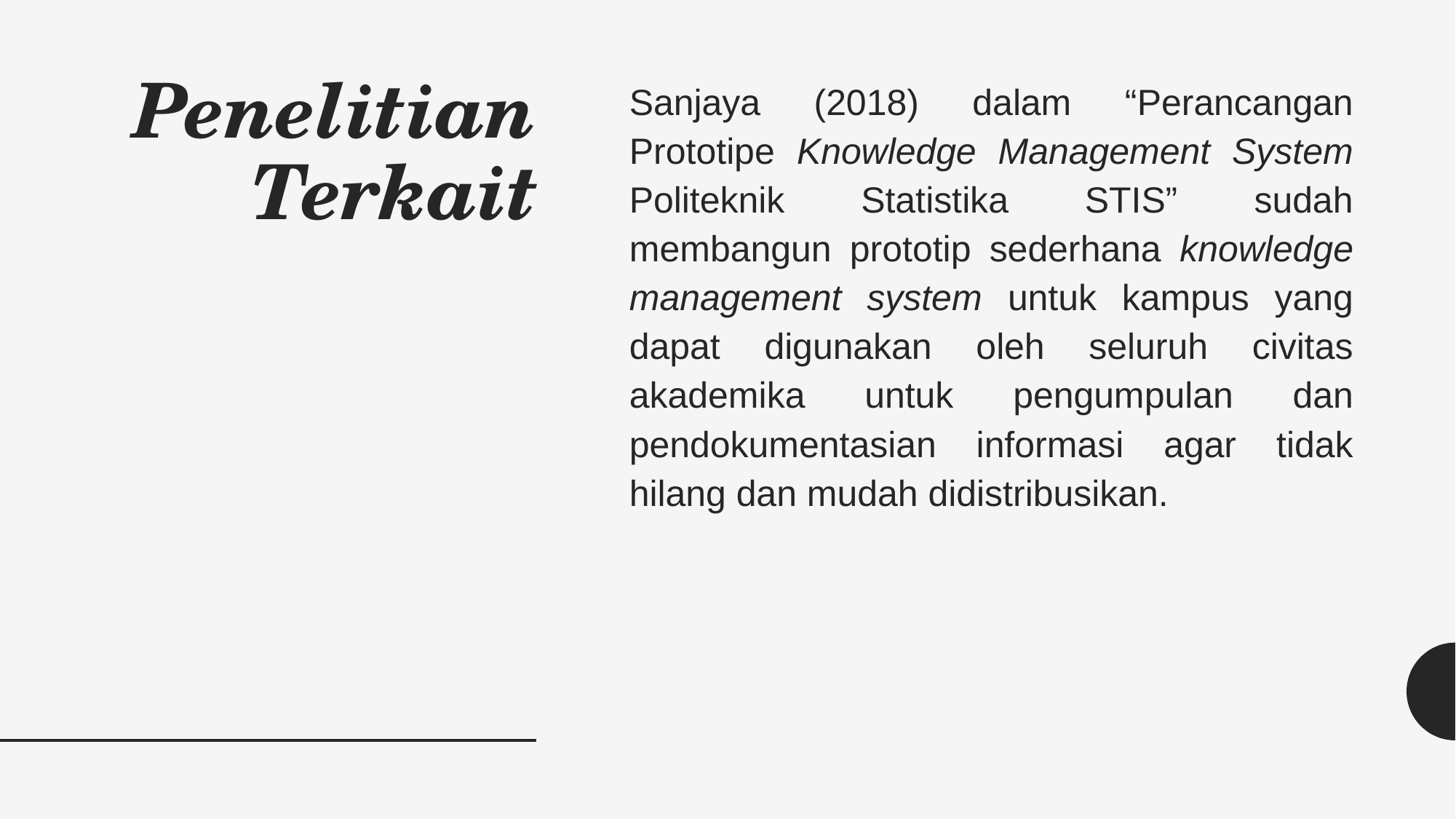

# Penelitian Terkait
Sanjaya (2018) dalam “Perancangan Prototipe Knowledge Management System Politeknik Statistika STIS” sudah membangun prototip sederhana knowledge management system untuk kampus yang dapat digunakan oleh seluruh civitas akademika untuk pengumpulan dan pendokumentasian informasi agar tidak hilang dan mudah didistribusikan.